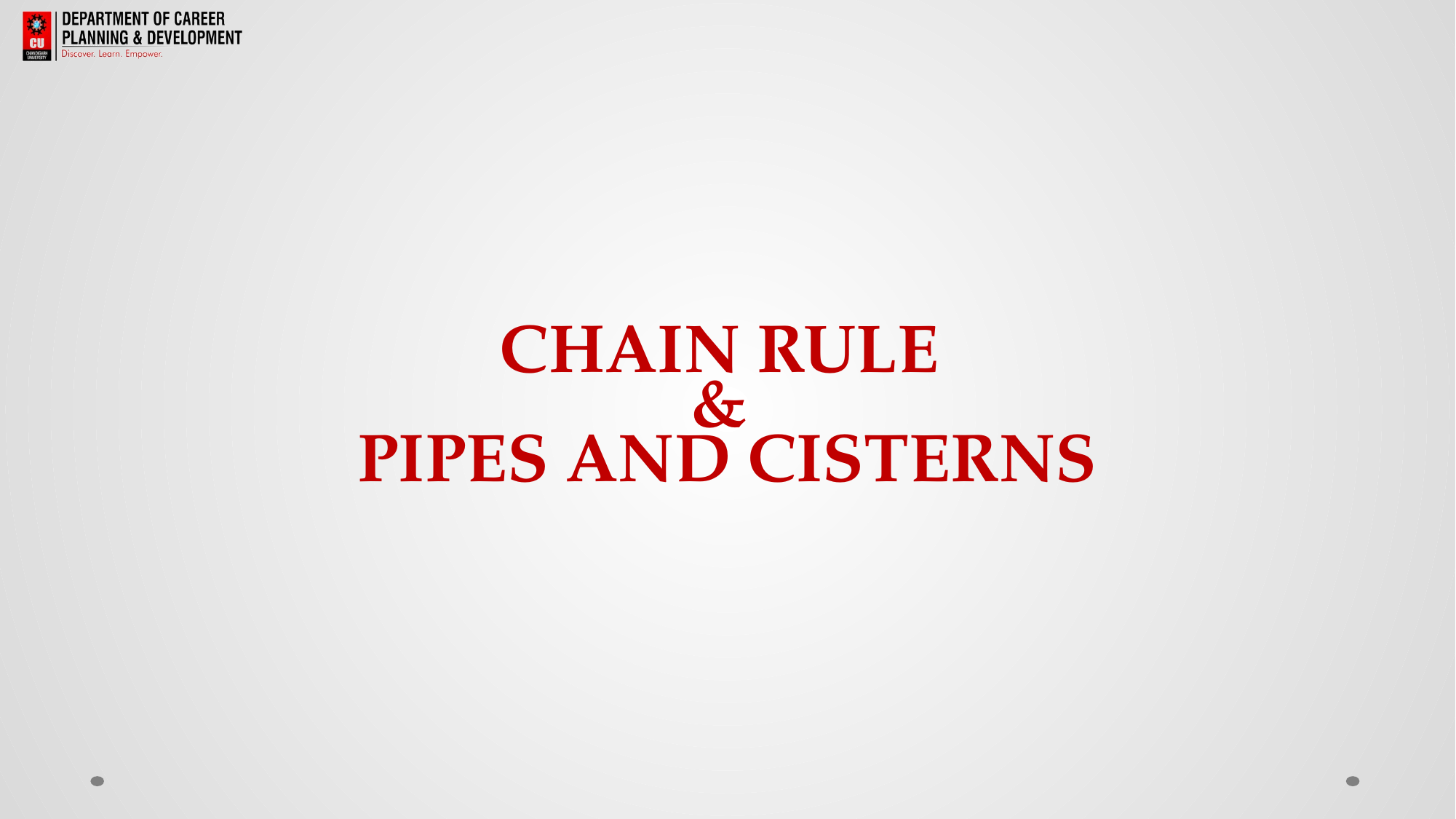

# CHAIN RULE & PIPES AND CISTERNS